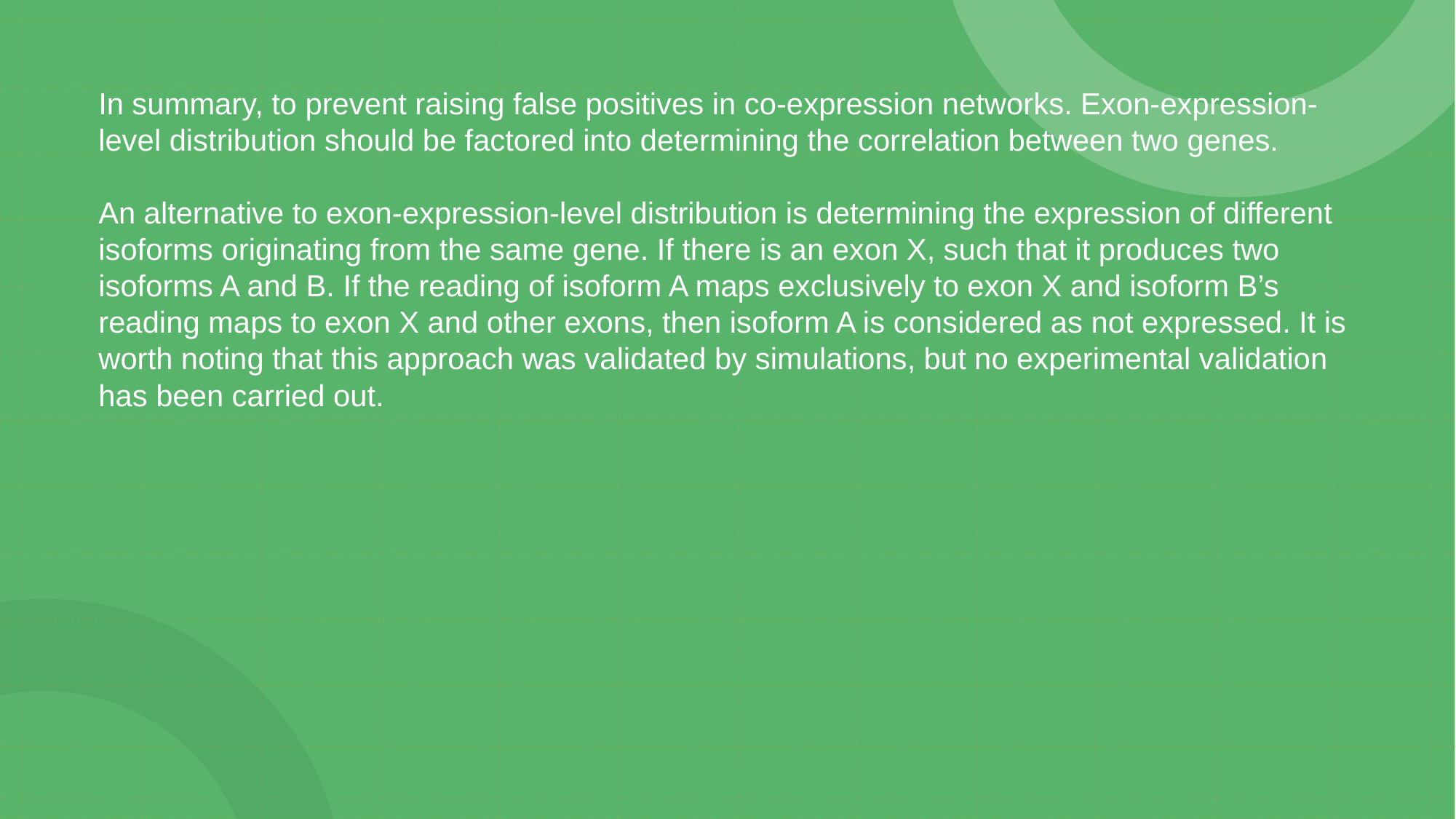

In summary, to prevent raising false positives in co-expression networks. Exon-expression-level distribution should be factored into determining the correlation between two genes.

An alternative to exon-expression-level distribution is determining the expression of different isoforms originating from the same gene. If there is an exon X, such that it produces two isoforms A and B. If the reading of isoform A maps exclusively to exon X and isoform B’s reading maps to exon X and other exons, then isoform A is considered as not expressed. It is worth noting that this approach was validated by simulations, but no experimental validation has been carried out.